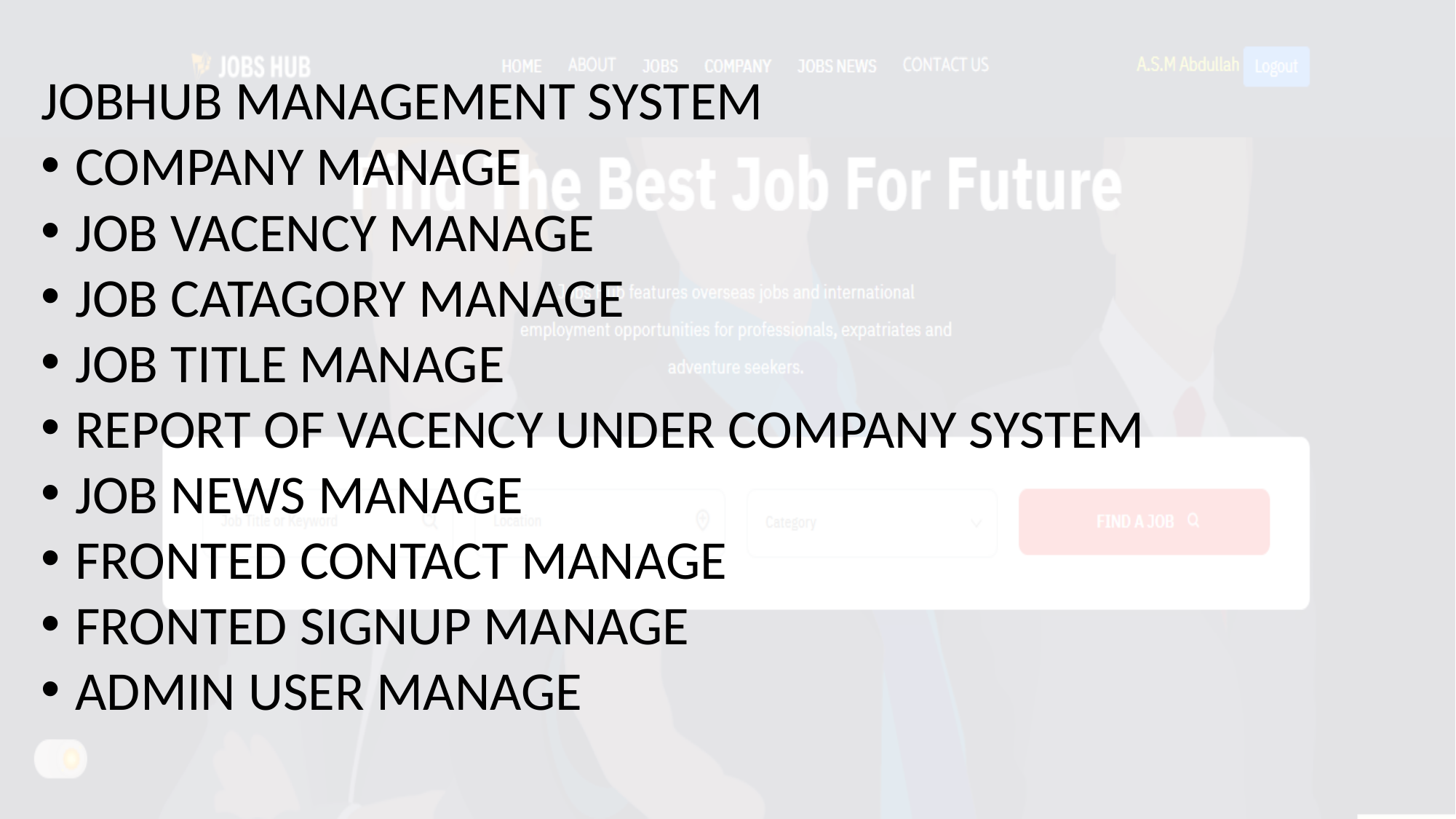

JOBHUB MANAGEMENT SYSTEM
COMPANY MANAGE
JOB VACENCY MANAGE
JOB CATAGORY MANAGE
JOB TITLE MANAGE
REPORT OF VACENCY UNDER COMPANY SYSTEM
JOB NEWS MANAGE
FRONTED CONTACT MANAGE
FRONTED SIGNUP MANAGE
ADMIN USER MANAGE